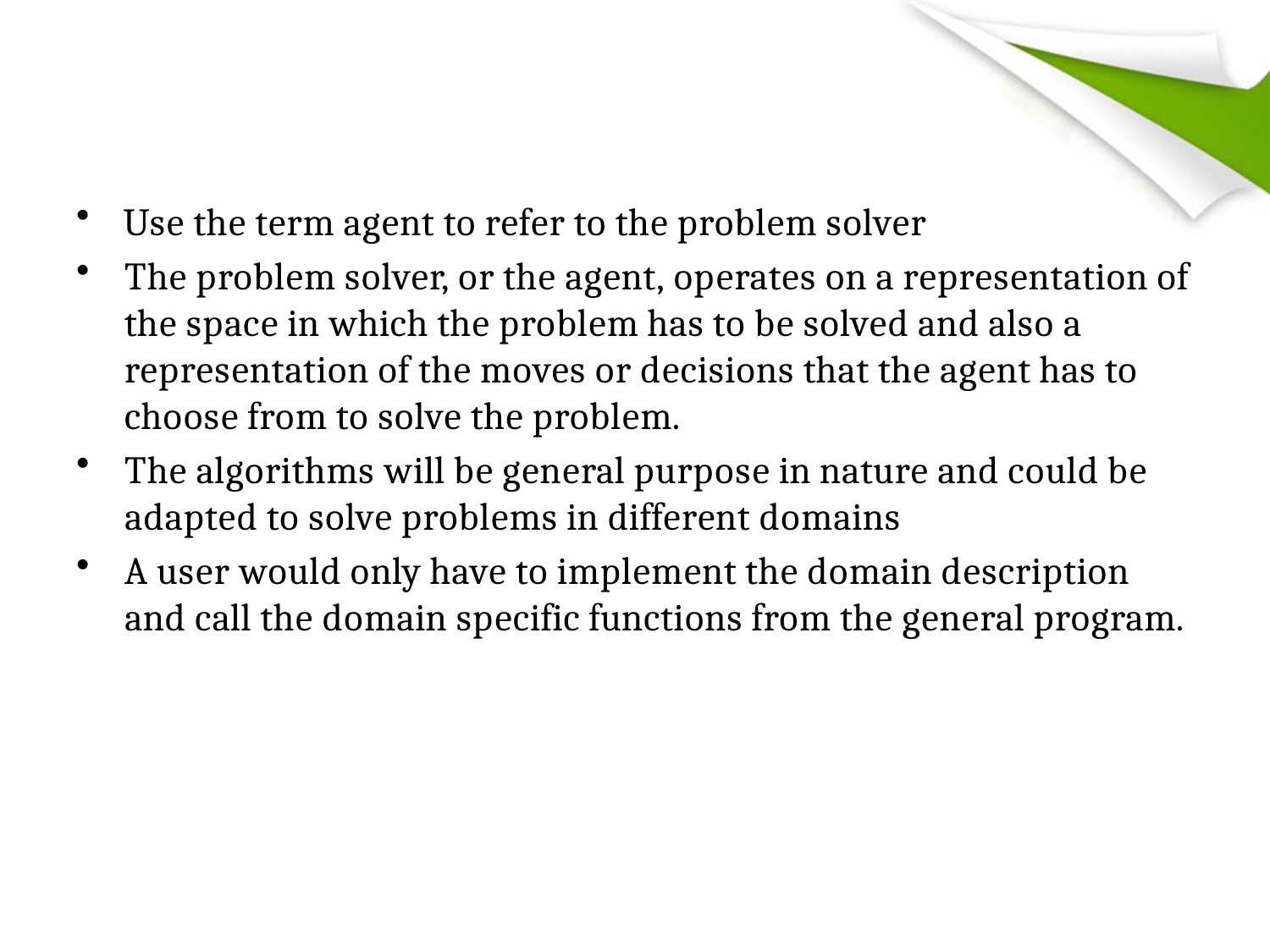

#
Use the term agent to refer to the problem solver
The problem solver, or the agent, operates on a representation of the space in which the problem has to be solved and also a representation of the moves or decisions that the agent has to choose from to solve the problem.
The algorithms will be general purpose in nature and could be adapted to solve problems in different domains
A user would only have to implement the domain description and call the domain specific functions from the general program.